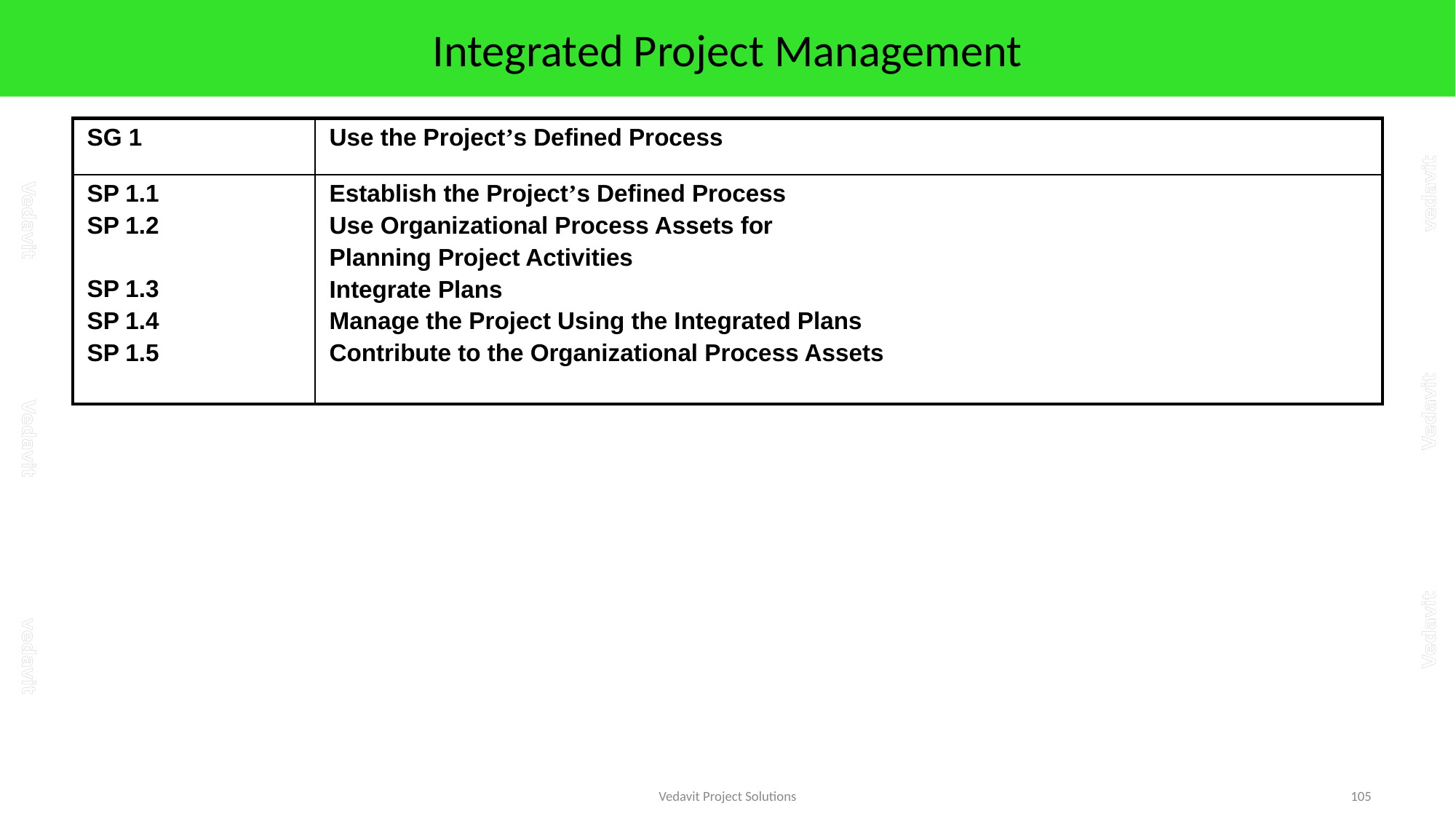

# Integrated Project Management
| SG 1 | Use the Project’s Defined Process |
| --- | --- |
| SP 1.1 SP 1.2 SP 1.3 SP 1.4 SP 1.5 | Establish the Project’s Defined Process Use Organizational Process Assets for Planning Project Activities Integrate Plans Manage the Project Using the Integrated Plans Contribute to the Organizational Process Assets |
Vedavit Project Solutions
105